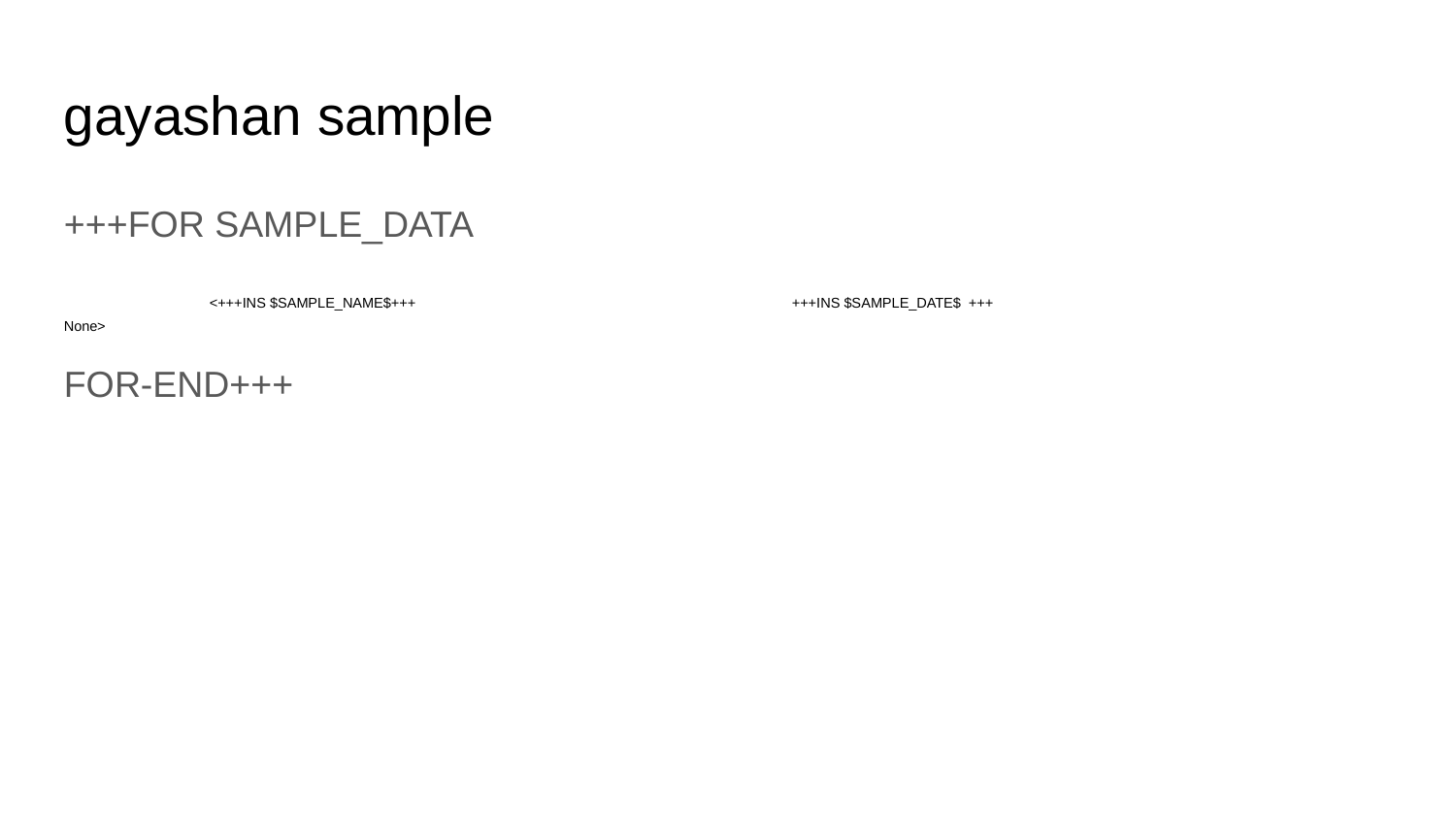

gayashan sample
+++FOR SAMPLE_DATA
	<+++INS $SAMPLE_NAME$+++ 			+++INS $SAMPLE_DATE$  +++			None>
FOR-END+++